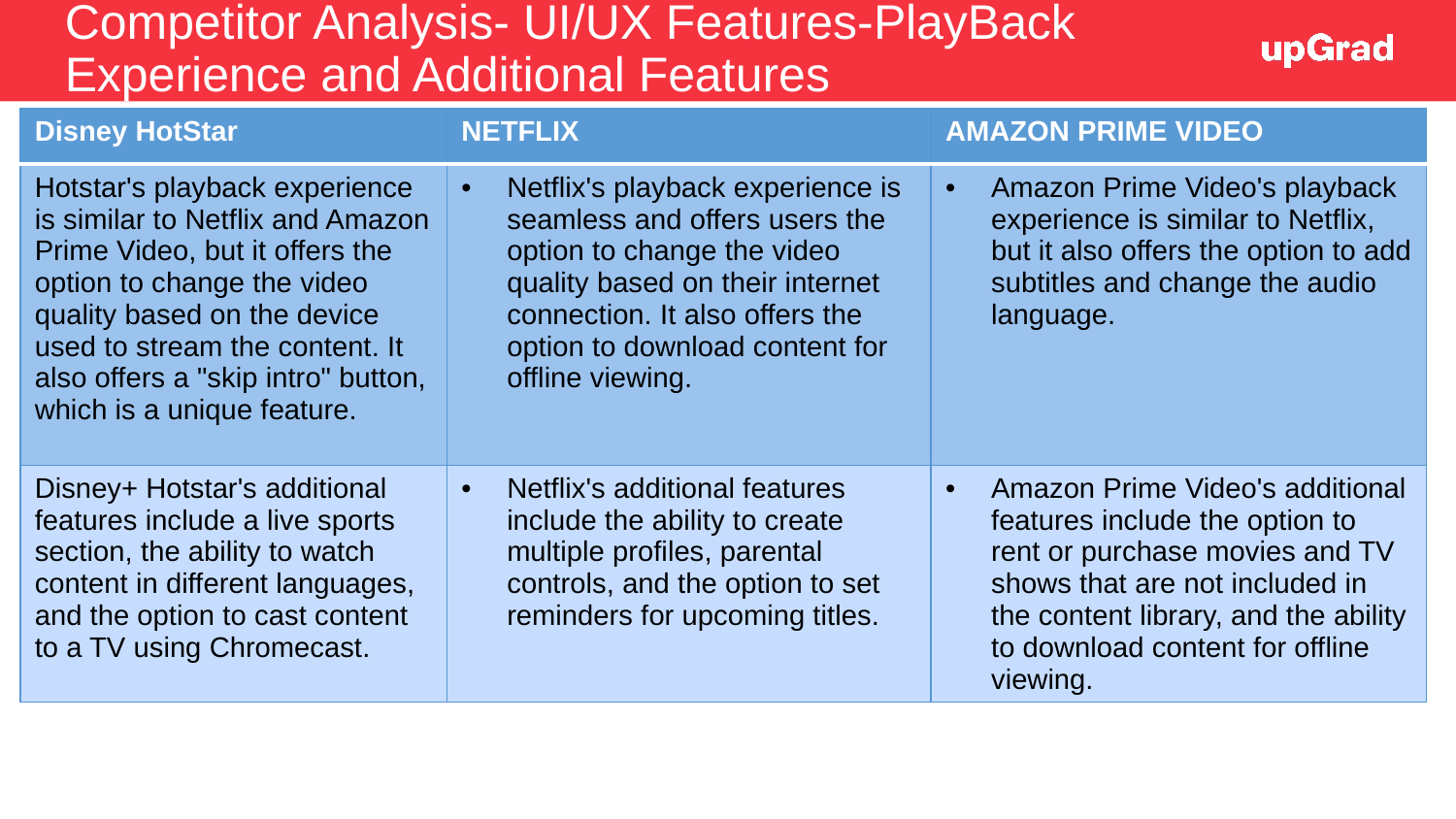

# Competitor Analysis- UI/UX Features-PlayBack Experience and Additional Features
| Disney HotStar | NETFLIX | AMAZON PRIME VIDEO |
| --- | --- | --- |
| Hotstar's playback experience is similar to Netflix and Amazon Prime Video, but it offers the option to change the video quality based on the device used to stream the content. It also offers a "skip intro" button, which is a unique feature. | Netflix's playback experience is seamless and offers users the option to change the video quality based on their internet connection. It also offers the option to download content for offline viewing. | Amazon Prime Video's playback experience is similar to Netflix, but it also offers the option to add subtitles and change the audio language. |
| Disney+ Hotstar's additional features include a live sports section, the ability to watch content in different languages, and the option to cast content to a TV using Chromecast. | Netflix's additional features include the ability to create multiple profiles, parental controls, and the option to set reminders for upcoming titles. | Amazon Prime Video's additional features include the option to rent or purchase movies and TV shows that are not included in the content library, and the ability to download content for offline viewing. |